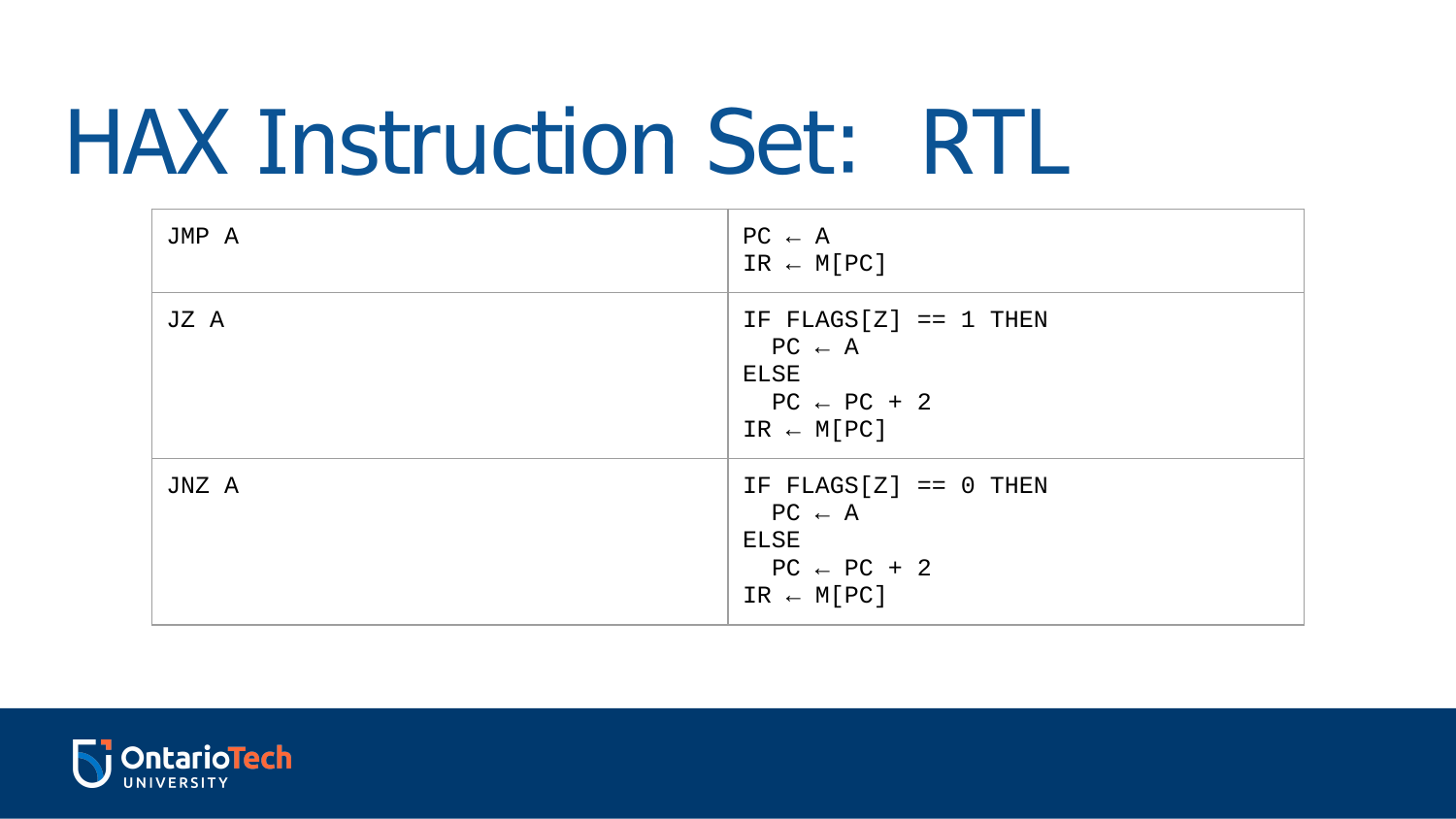

# HAX Instruction Set:  RTL
| JMP A | PC ← A IR ← M[PC] |
| --- | --- |
| JZ A | IF FLAGS[Z] == 1 THEN PC ← A ELSE PC ← PC + 2 IR ← M[PC] |
| JNZ A | IF FLAGS[Z] == 0 THEN PC ← A ELSE PC ← PC + 2 IR ← M[PC] |